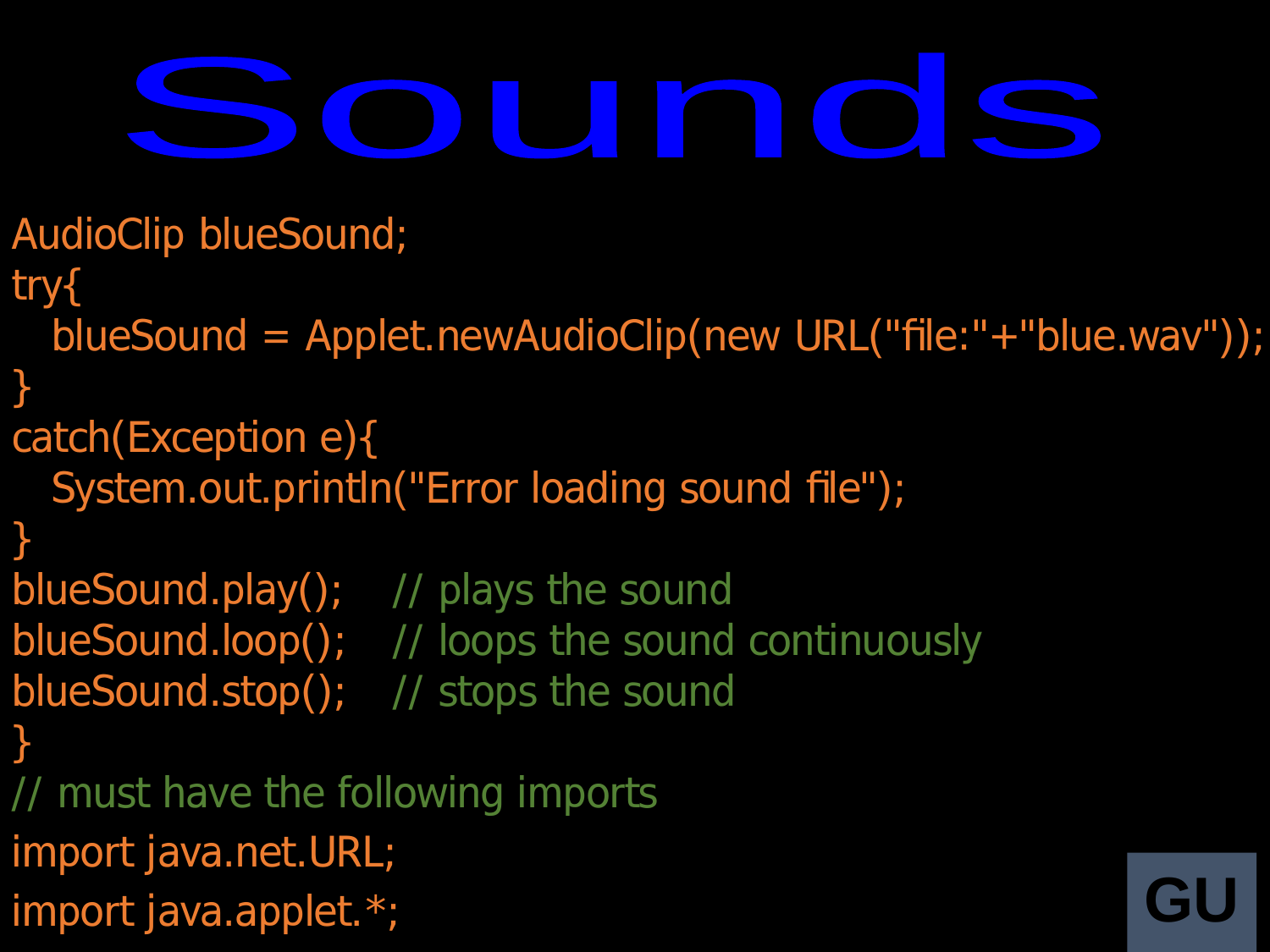

Sounds
AudioClip blueSound;
try{
   blueSound = Applet.newAudioClip(new URL("file:"+"blue.wav"));
}
catch(Exception e){
   System.out.println("Error loading sound file");
}
blueSound.play();	// plays the sound
blueSound.loop();	// loops the sound continuously
blueSound.stop();	// stops the sound
}
// must have the following imports
import java.net.URL;
import java.applet.*;